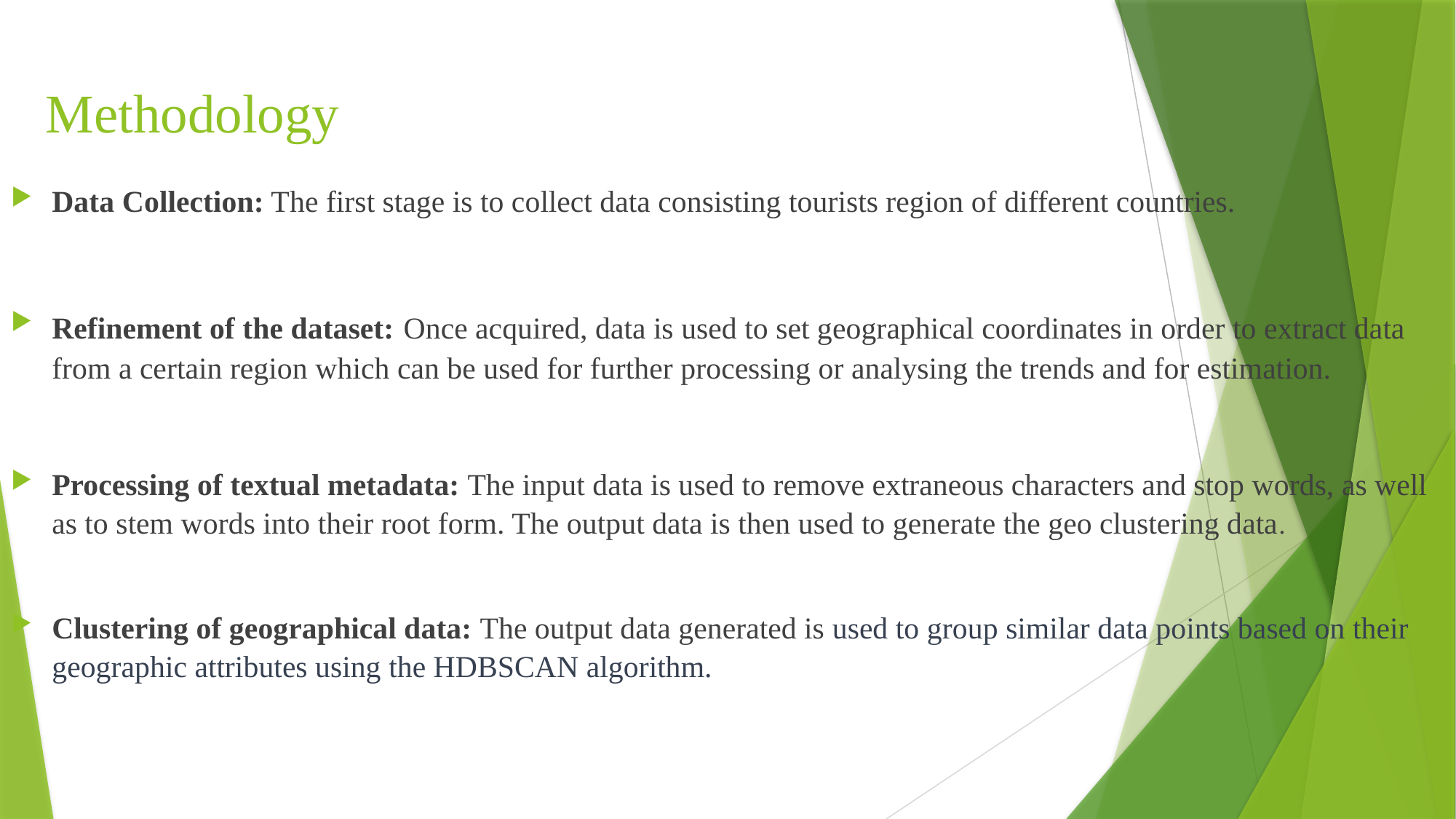

# Methodology
Data Collection: The first stage is to collect data consisting tourists region of different countries.

Refinement of the dataset: Once acquired, data is used to set geographical coordinates in order to extract data from a certain region which can be used for further processing or analysing the trends and for estimation.

Processing of textual metadata: The input data is used to remove extraneous characters and stop words, as well as to stem words into their root form. The output data is then used to generate the geo clustering data.

Clustering of geographical data: The output data generated is used to group similar data points based on their geographic attributes using the HDBSCAN algorithm.